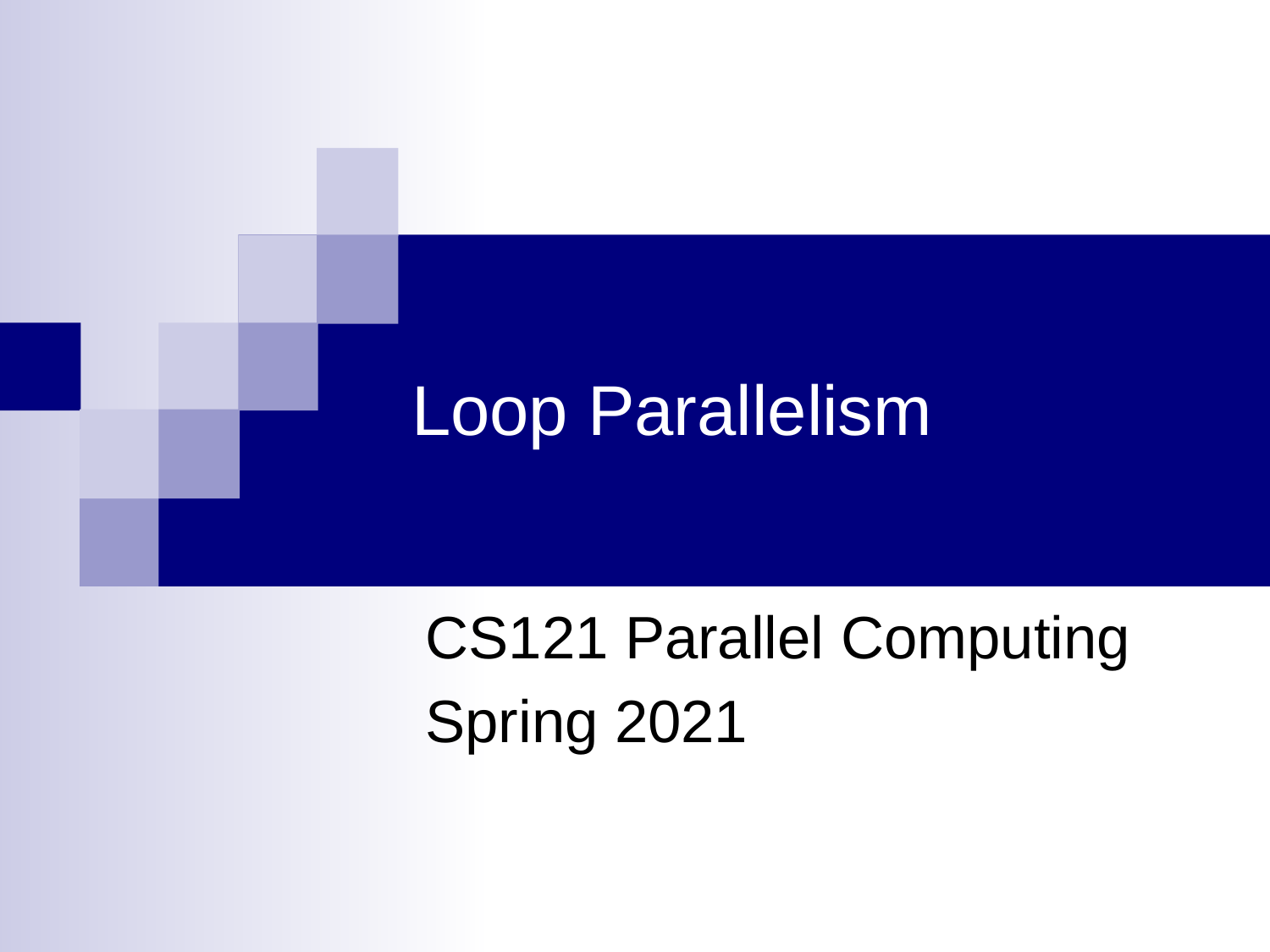

# Loop Parallelism
CS121 Parallel Computing
Spring 2021